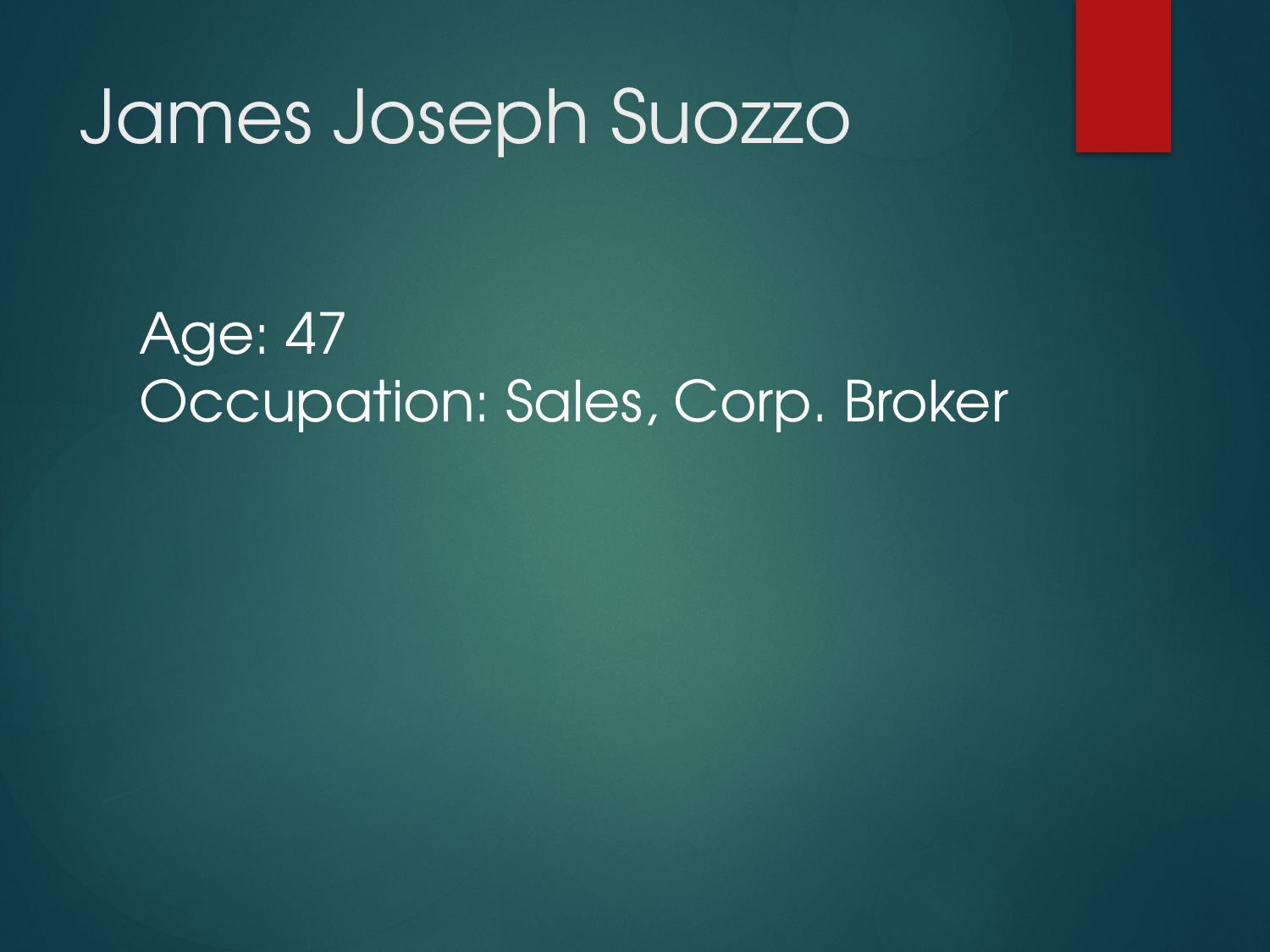

# James Joseph Suozzo

Age: 47
Occupation: Sales, Corp. Broker